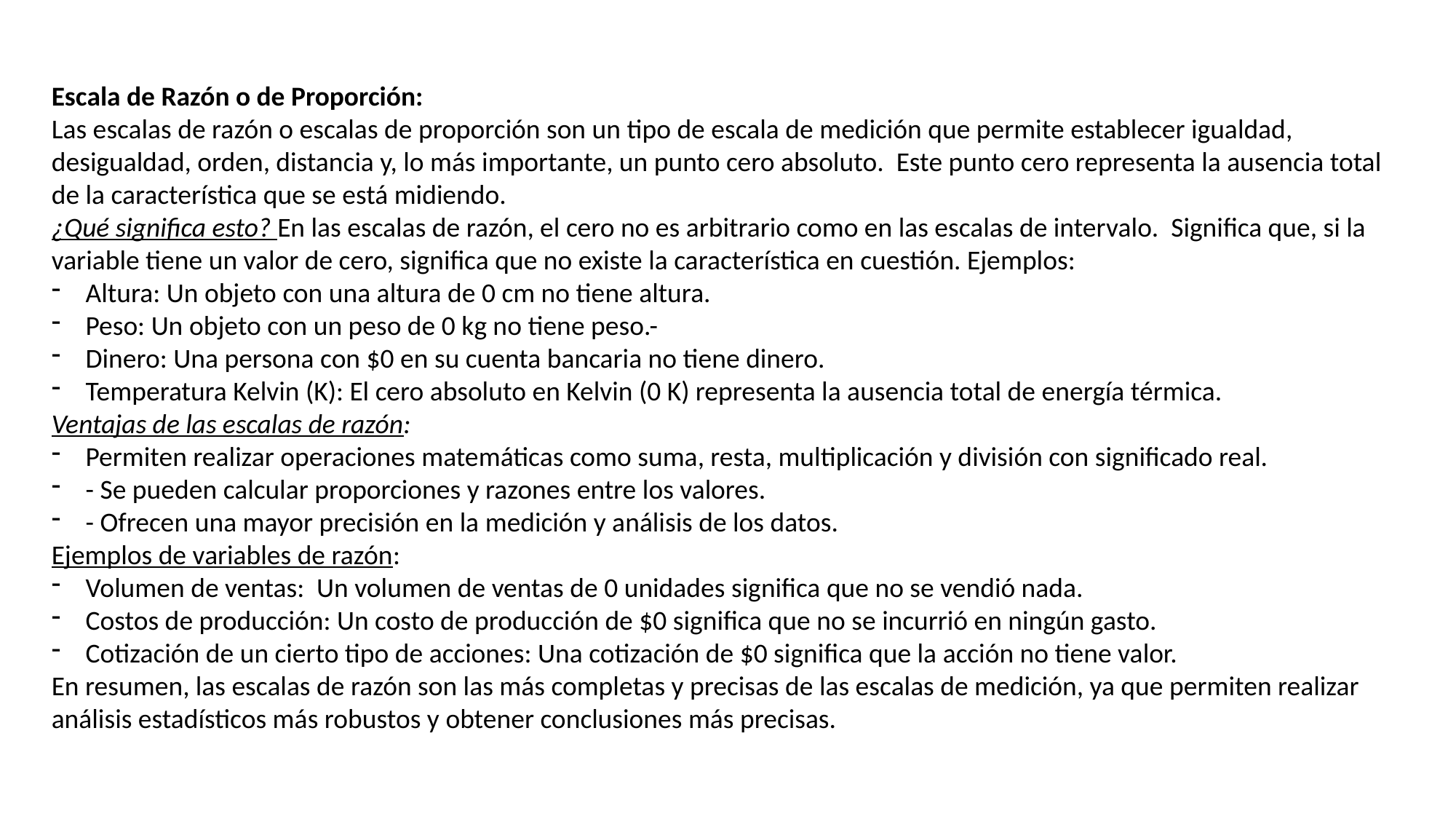

Escala de Razón o de Proporción:
Las escalas de razón o escalas de proporción son un tipo de escala de medición que permite establecer igualdad, desigualdad, orden, distancia y, lo más importante, un punto cero absoluto.  Este punto cero representa la ausencia total de la característica que se está midiendo.
¿Qué significa esto? En las escalas de razón, el cero no es arbitrario como en las escalas de intervalo.  Significa que, si la variable tiene un valor de cero, significa que no existe la característica en cuestión. Ejemplos:
Altura: Un objeto con una altura de 0 cm no tiene altura.
Peso: Un objeto con un peso de 0 kg no tiene peso.-
Dinero: Una persona con $0 en su cuenta bancaria no tiene dinero.
Temperatura Kelvin (K): El cero absoluto en Kelvin (0 K) representa la ausencia total de energía térmica.
Ventajas de las escalas de razón:
Permiten realizar operaciones matemáticas como suma, resta, multiplicación y división con significado real.
- Se pueden calcular proporciones y razones entre los valores.
- Ofrecen una mayor precisión en la medición y análisis de los datos.
Ejemplos de variables de razón:
Volumen de ventas:  Un volumen de ventas de 0 unidades significa que no se vendió nada.
Costos de producción: Un costo de producción de $0 significa que no se incurrió en ningún gasto.
Cotización de un cierto tipo de acciones: Una cotización de $0 significa que la acción no tiene valor.
En resumen, las escalas de razón son las más completas y precisas de las escalas de medición, ya que permiten realizar análisis estadísticos más robustos y obtener conclusiones más precisas.